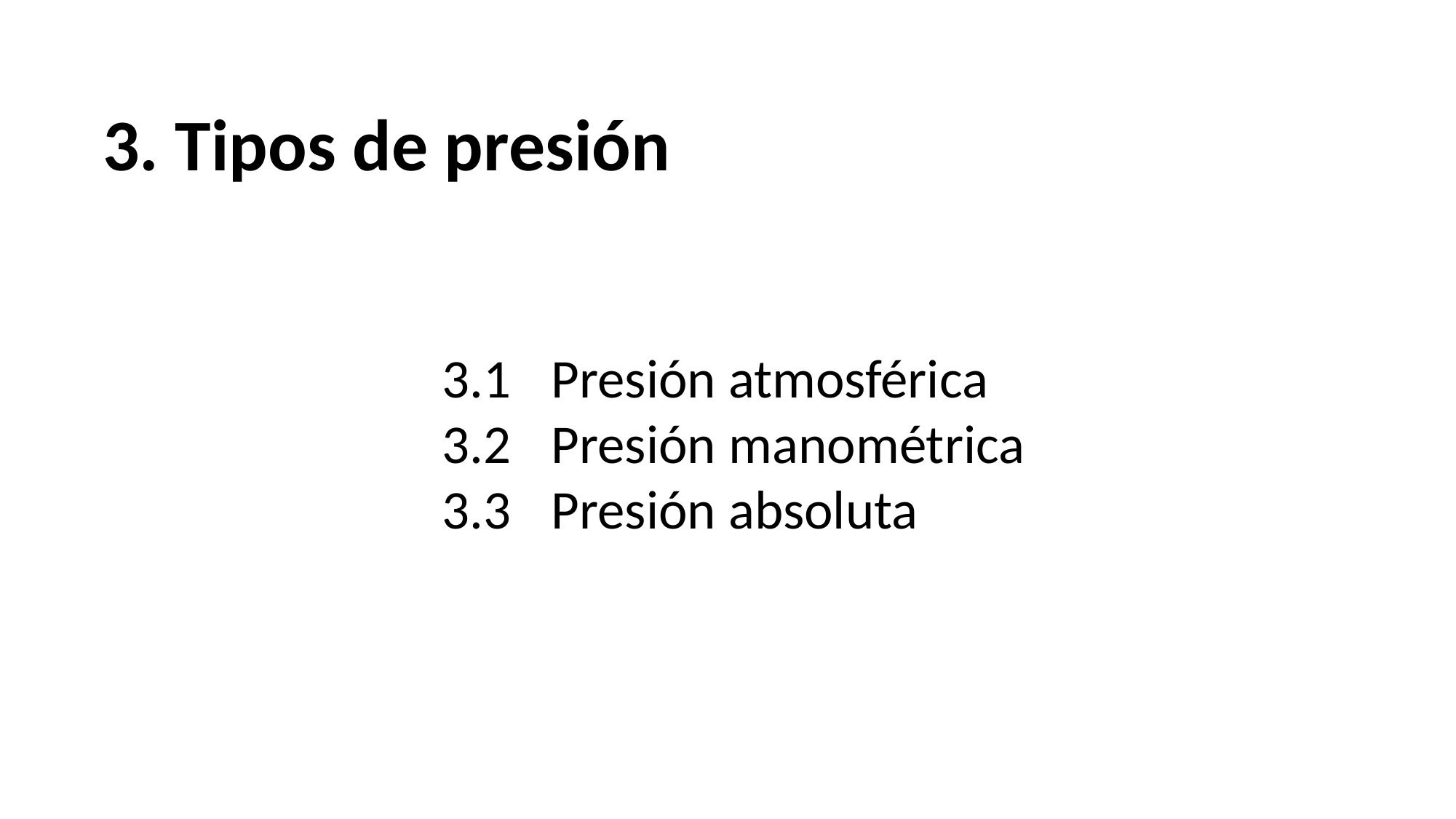

3. Tipos de presión
3.1	Presión atmosférica
3.2	Presión manométrica
3.3	Presión absoluta